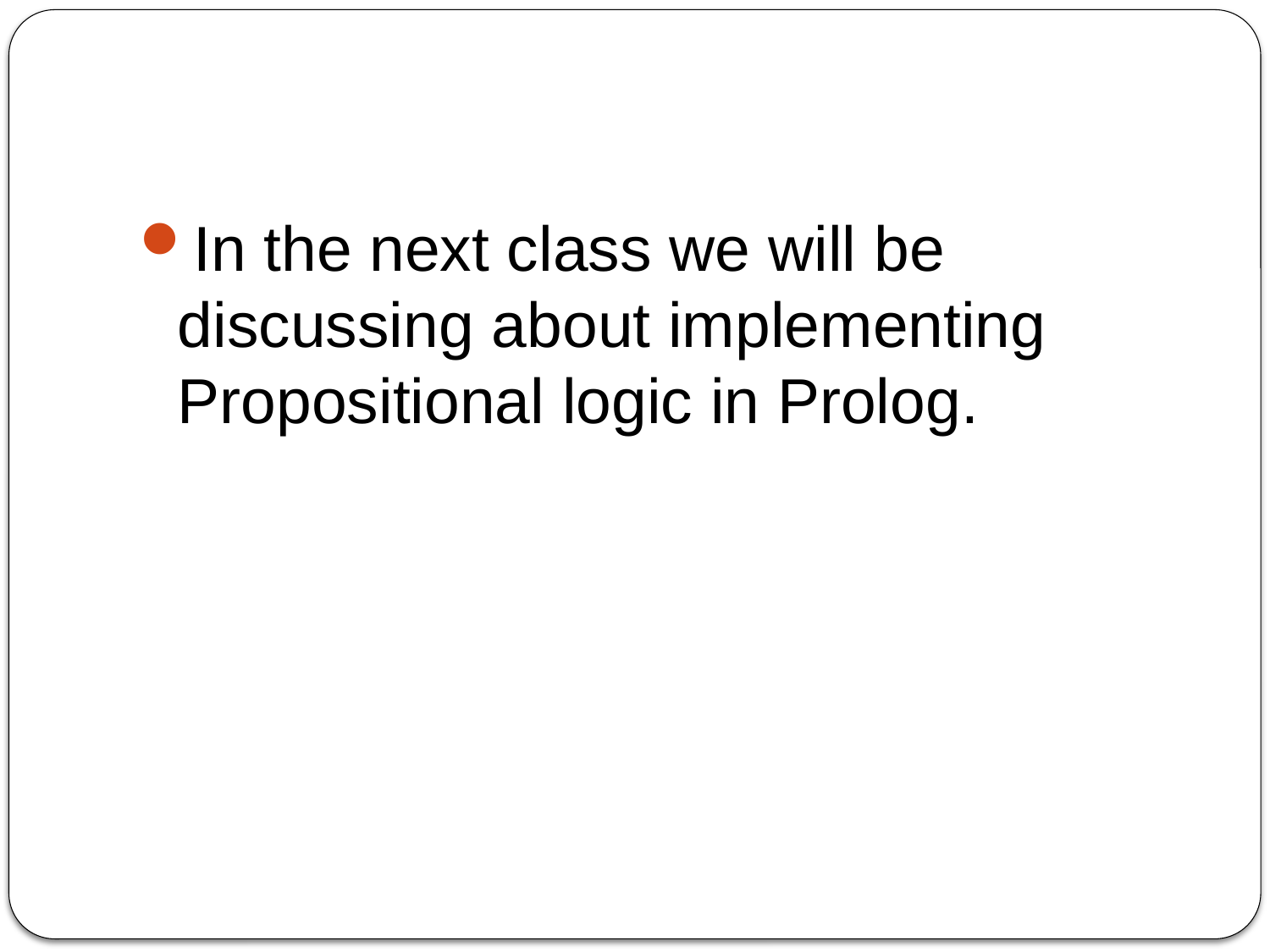

#
In the next class we will be discussing about implementing Propositional logic in Prolog.